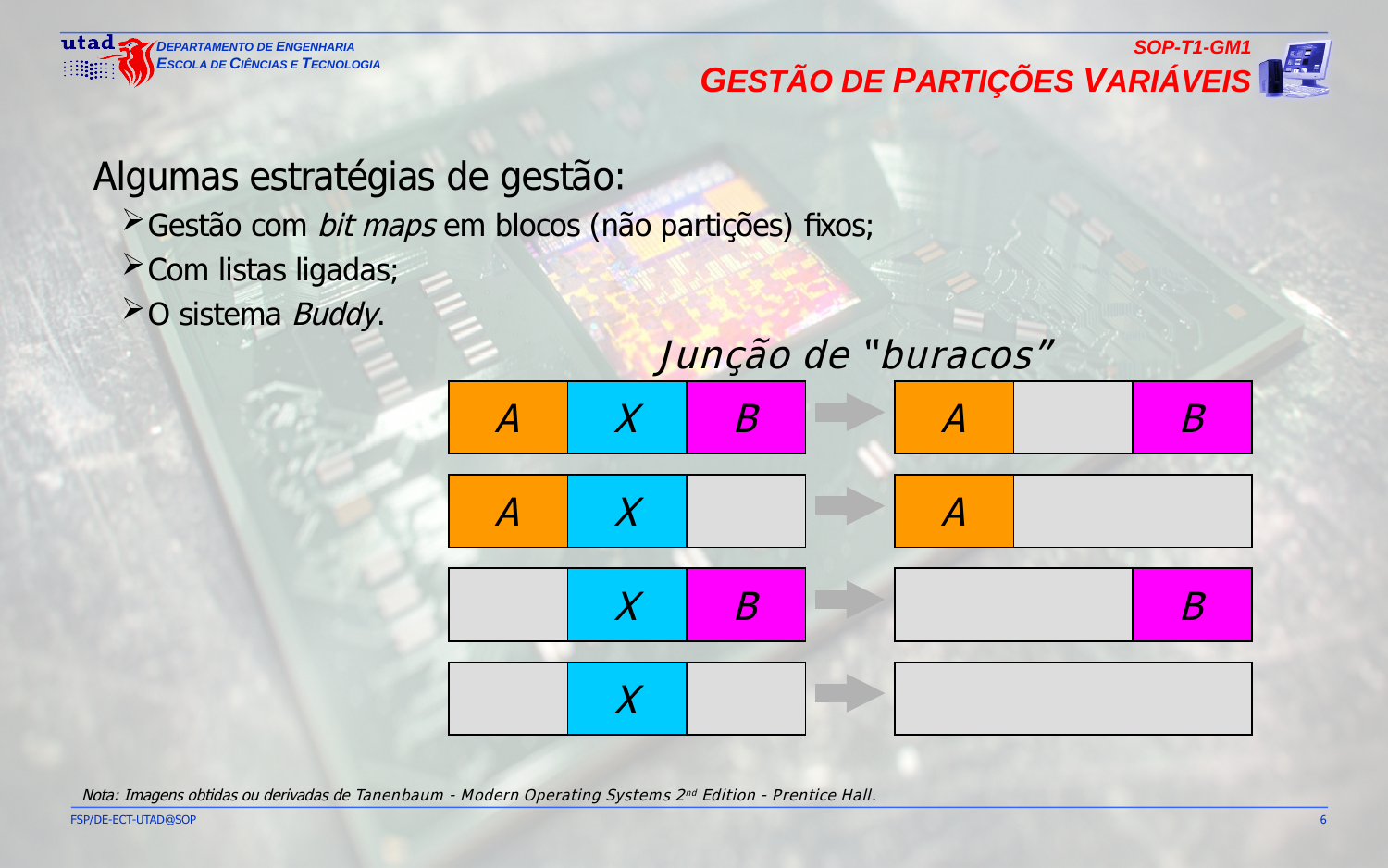

SOP-T1-GM1
GESTÃO DE PARTIÇÕES VARIÁVEIS
Algumas estratégias de gestão:
Gestão com bit maps em blocos (não partições) fixos;
Com listas ligadas;
O sistema Buddy.
Junção de “buracos”

A
X
B
A
B
A
X
A
X
B
B
X
Nota: Imagens obtidas ou derivadas de Tanenbaum - Modern Operating Systems 2nd Edition - Prentice Hall.